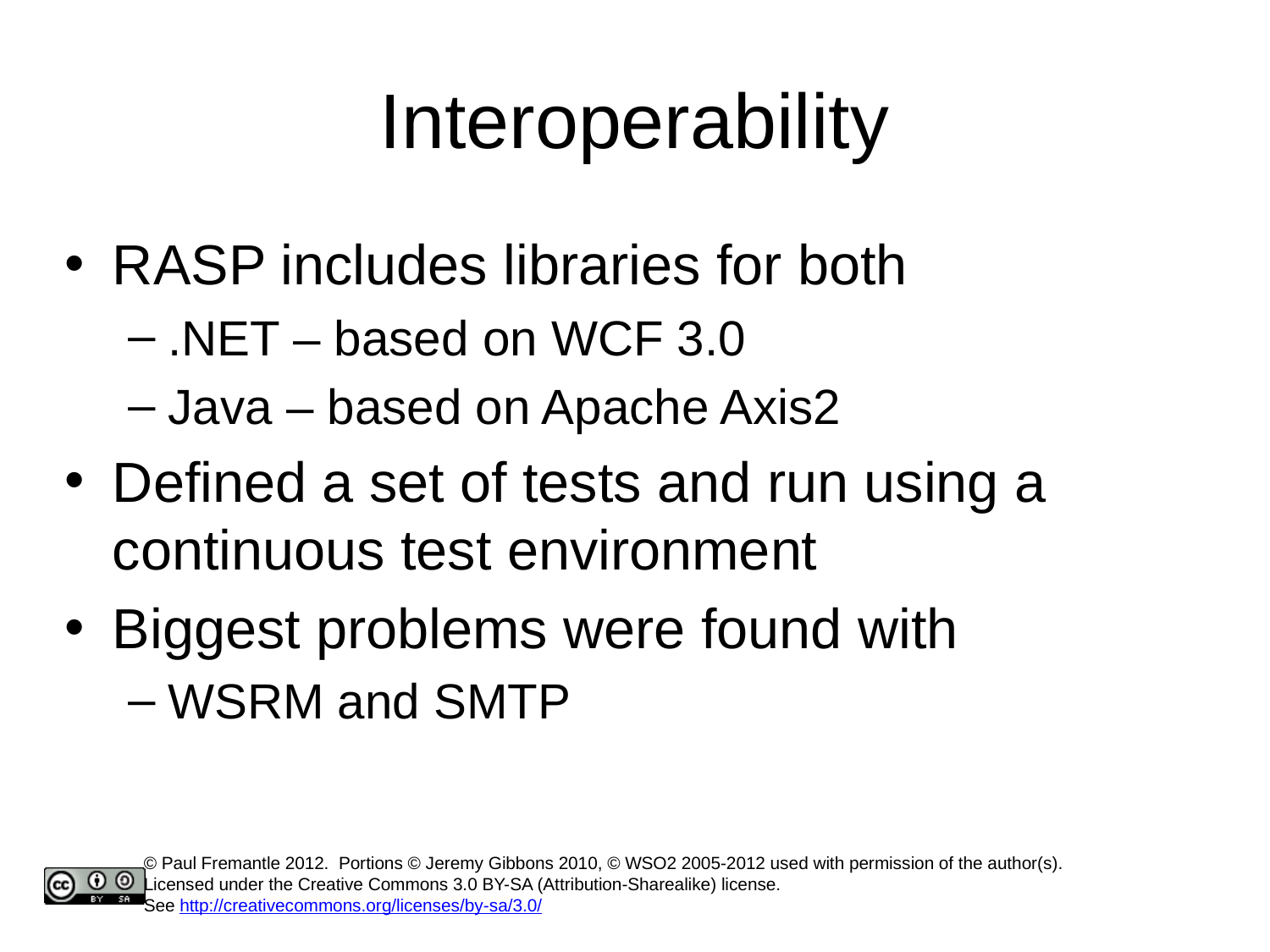

# Interoperability
RASP includes libraries for both
.NET – based on WCF 3.0
Java – based on Apache Axis2
Defined a set of tests and run using a continuous test environment
Biggest problems were found with
WSRM and SMTP